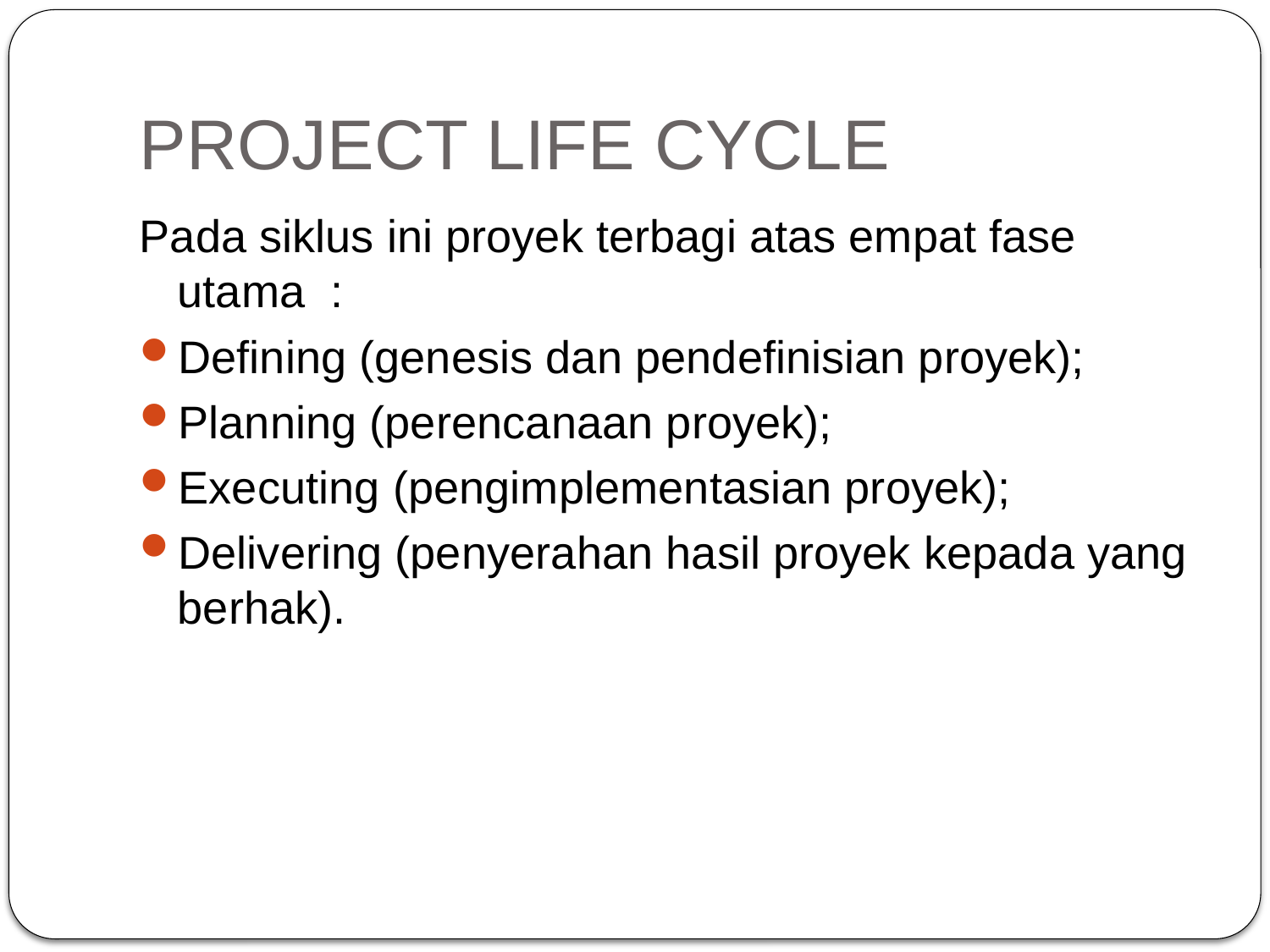

# PROJECT LIFE CYCLE
Pada siklus ini proyek terbagi atas empat fase utama  :
Defining (genesis dan pendefinisian proyek);
Planning (perencanaan proyek);
Executing (pengimplementasian proyek);
Delivering (penyerahan hasil proyek kepada yang berhak).